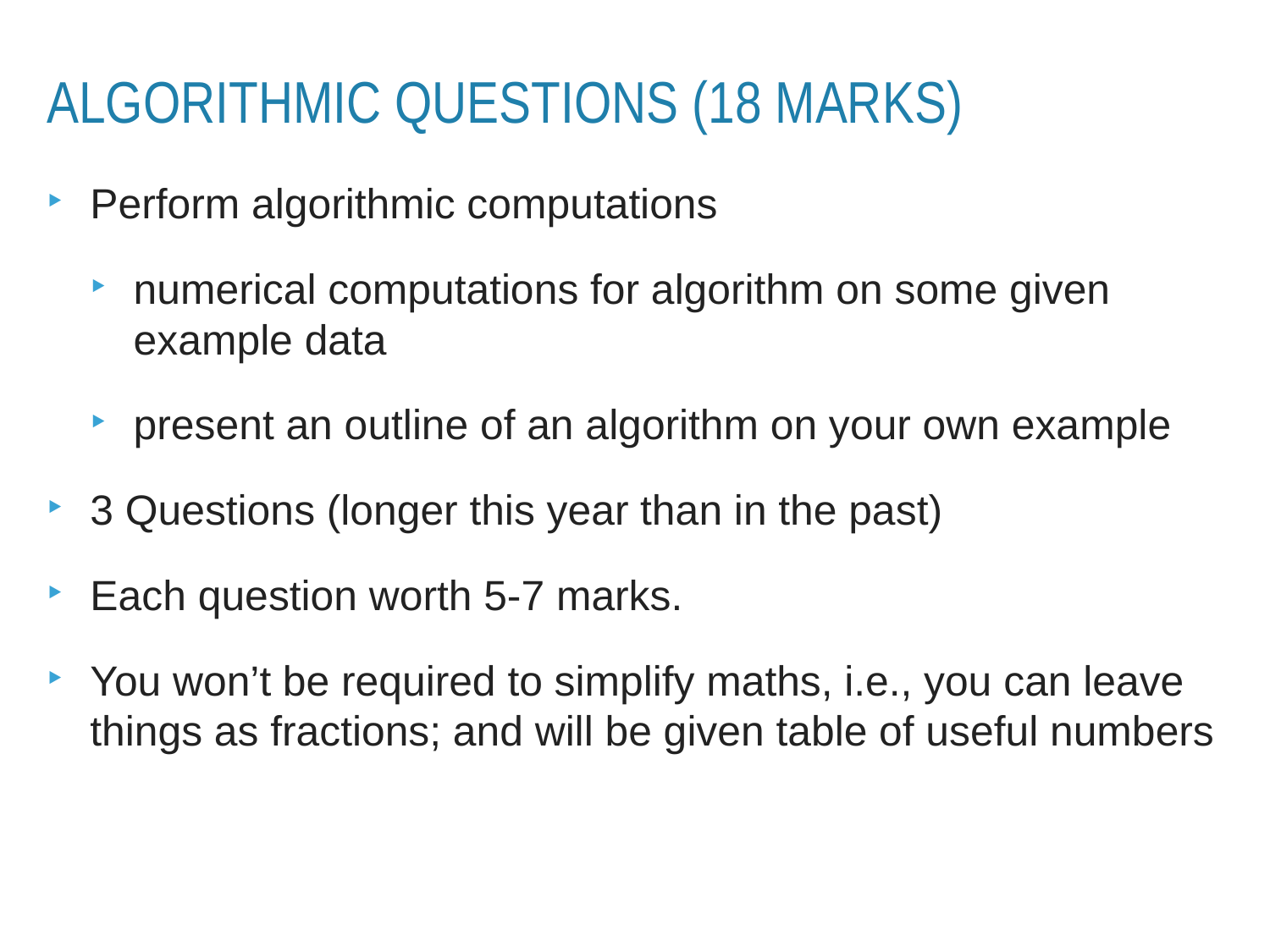

# Algorithmic questions (18 marks)
Perform algorithmic computations
numerical computations for algorithm on some given example data
present an outline of an algorithm on your own example
3 Questions (longer this year than in the past)
Each question worth 5-7 marks.
You won’t be required to simplify maths, i.e., you can leave things as fractions; and will be given table of useful numbers